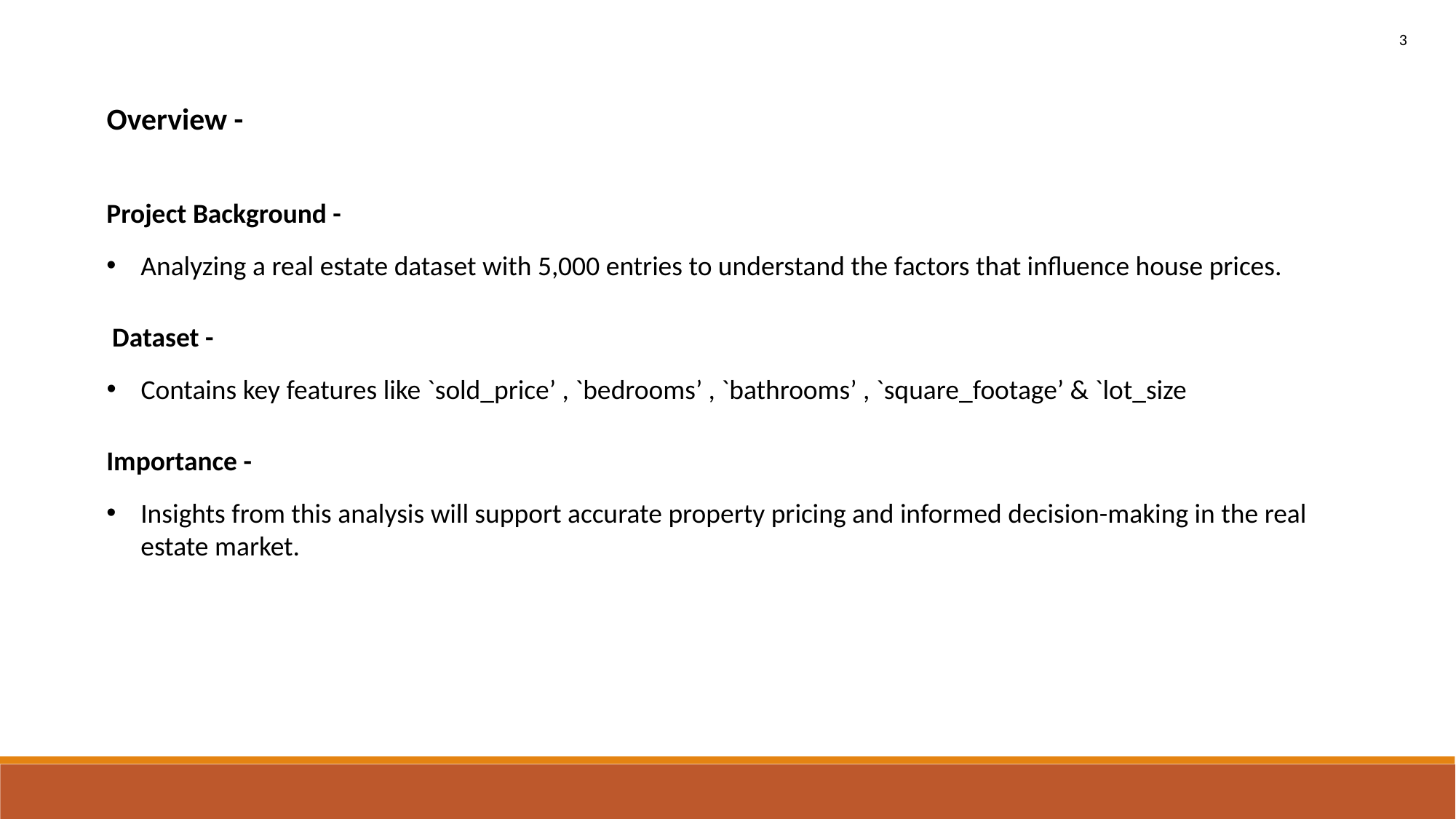

3
Overview -
Project Background -
Analyzing a real estate dataset with 5,000 entries to understand the factors that influence house prices.
Dataset -
Contains key features like `sold_price’ , `bedrooms’ , `bathrooms’ , `square_footage’ & `lot_size
Importance -
Insights from this analysis will support accurate property pricing and informed decision-making in the real estate market.